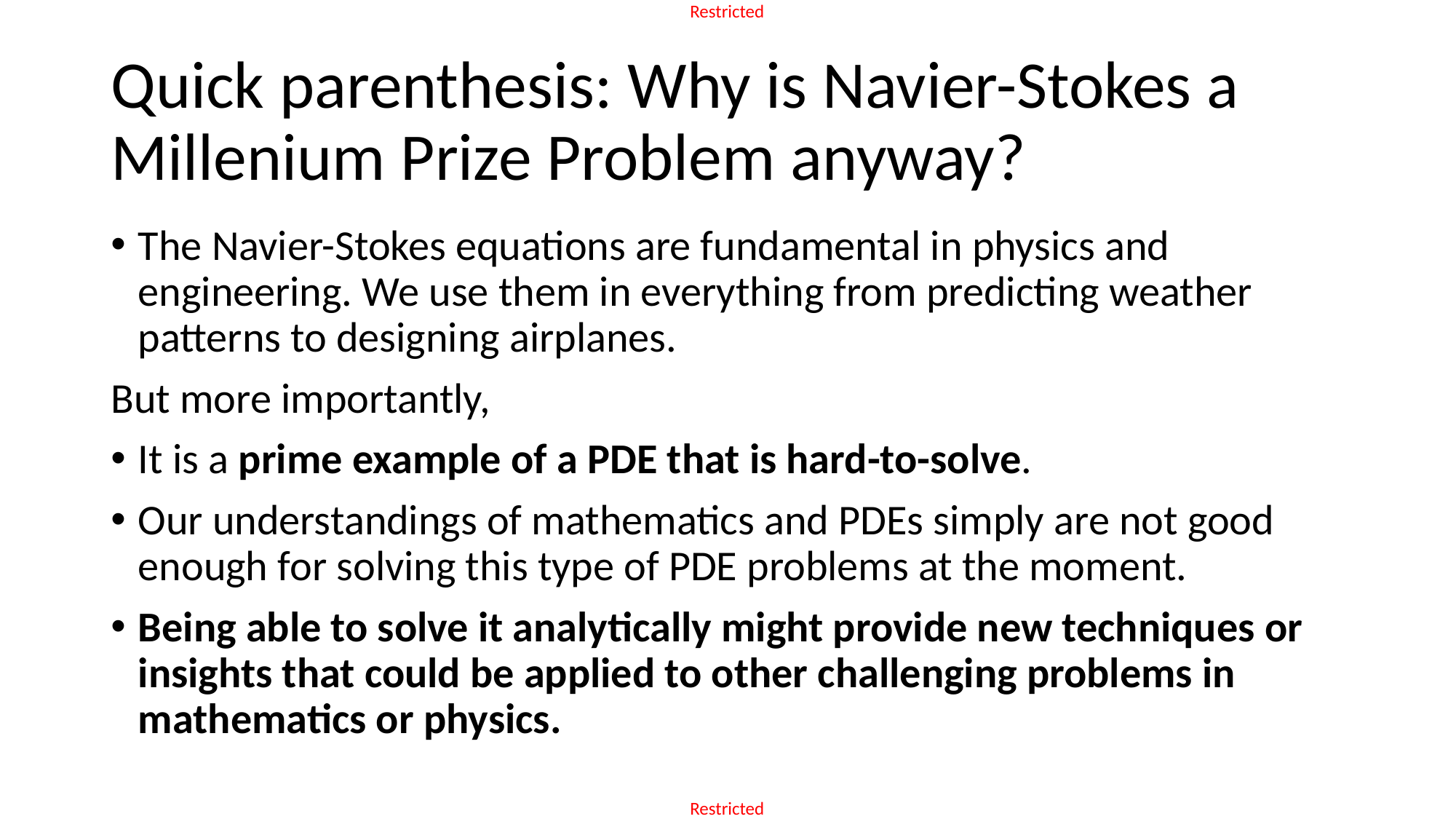

# Quick parenthesis: Why is Navier-Stokes a Millenium Prize Problem anyway?
The Navier-Stokes equations are fundamental in physics and engineering. We use them in everything from predicting weather patterns to designing airplanes.
But more importantly,
It is a prime example of a PDE that is hard-to-solve.
Our understandings of mathematics and PDEs simply are not good enough for solving this type of PDE problems at the moment.
Being able to solve it analytically might provide new techniques or insights that could be applied to other challenging problems in mathematics or physics.